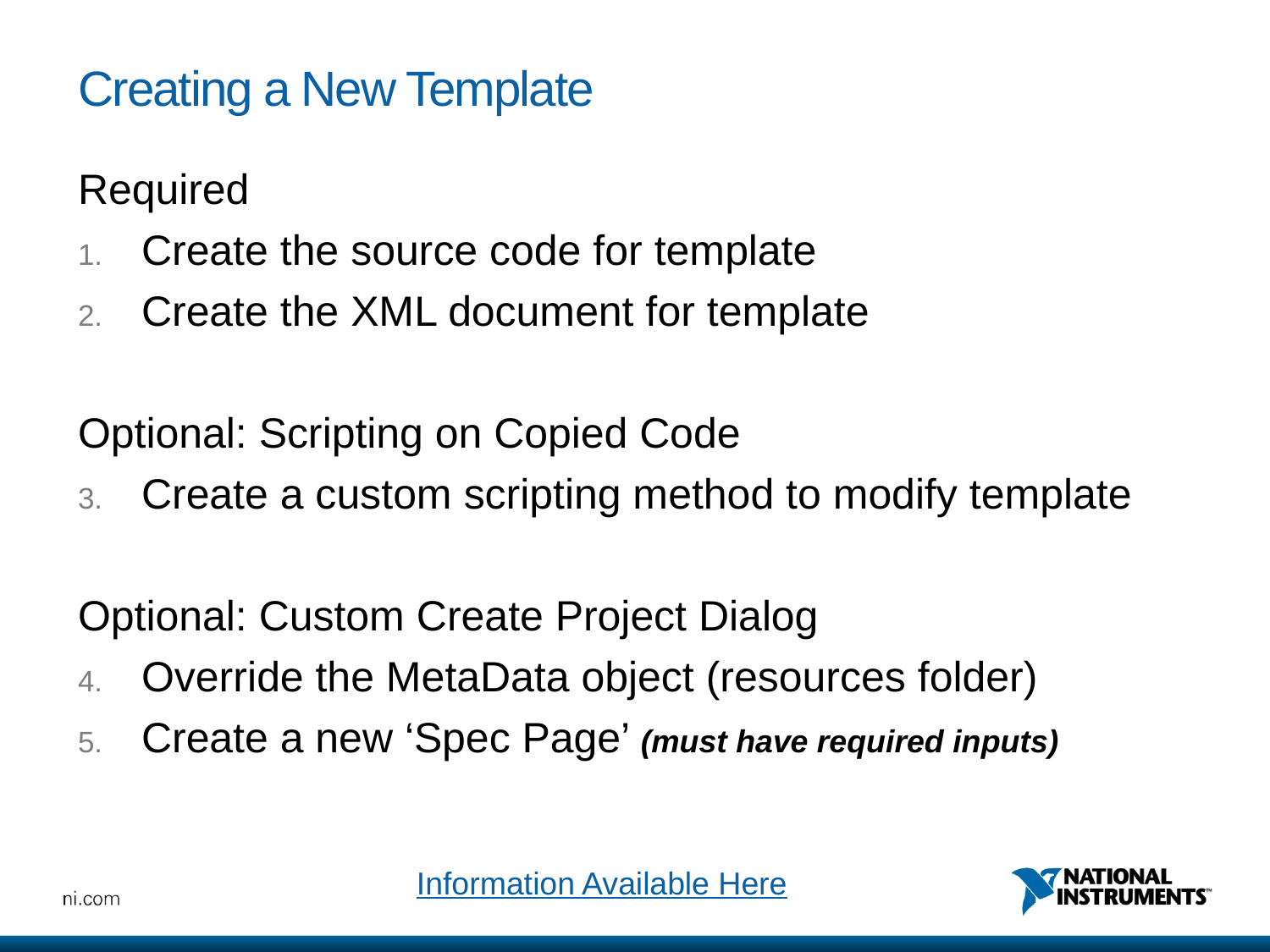

# Creating a New Template
Required
Create the source code for template
Create the XML document for template

Optional: Scripting on Copied Code
Create a custom scripting method to modify template

Optional: Custom Create Project Dialog
Override the MetaData object (resources folder)
Create a new ‘Spec Page’ (must have required inputs)

Information Available Here